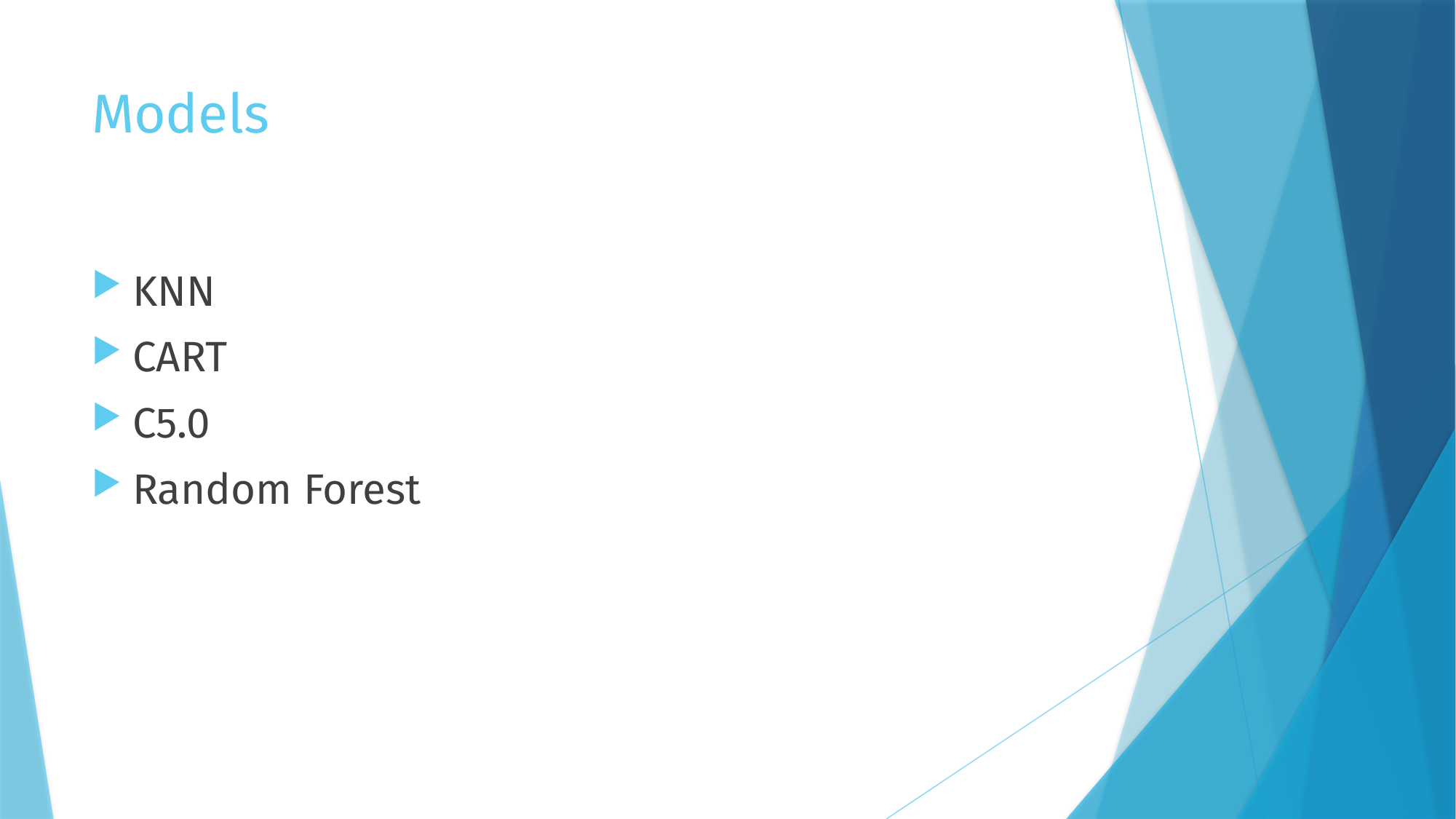

# Models
KNN
CART
C5.0
Random Forest